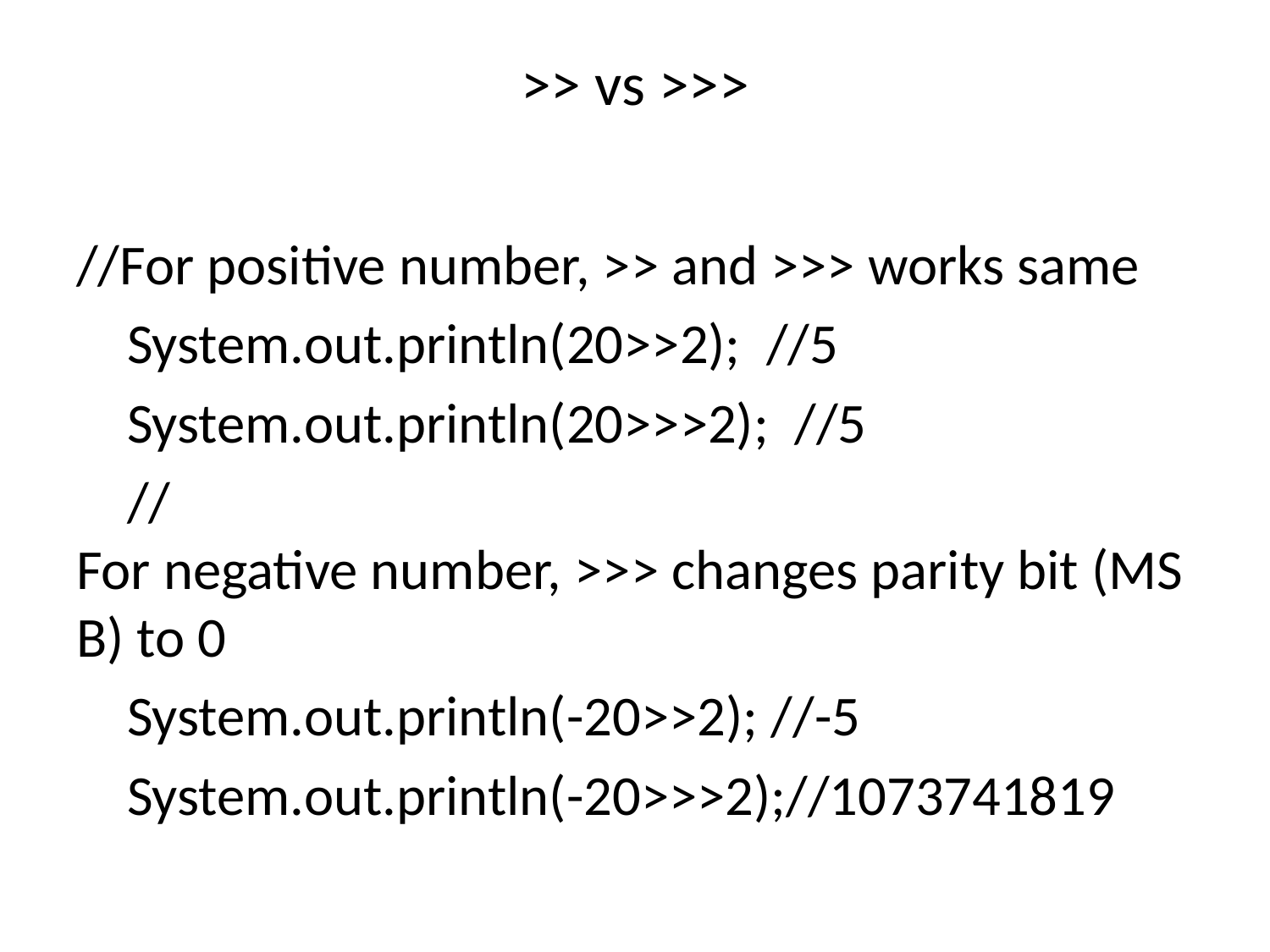

# >> vs >>>
//For positive number, >> and >>> works same
    System.out.println(20>>2);  //5
    System.out.println(20>>>2);  //5
    //For negative number, >>> changes parity bit (MSB) to 0
    System.out.println(-20>>2); //-5
    System.out.println(-20>>>2);//1073741819